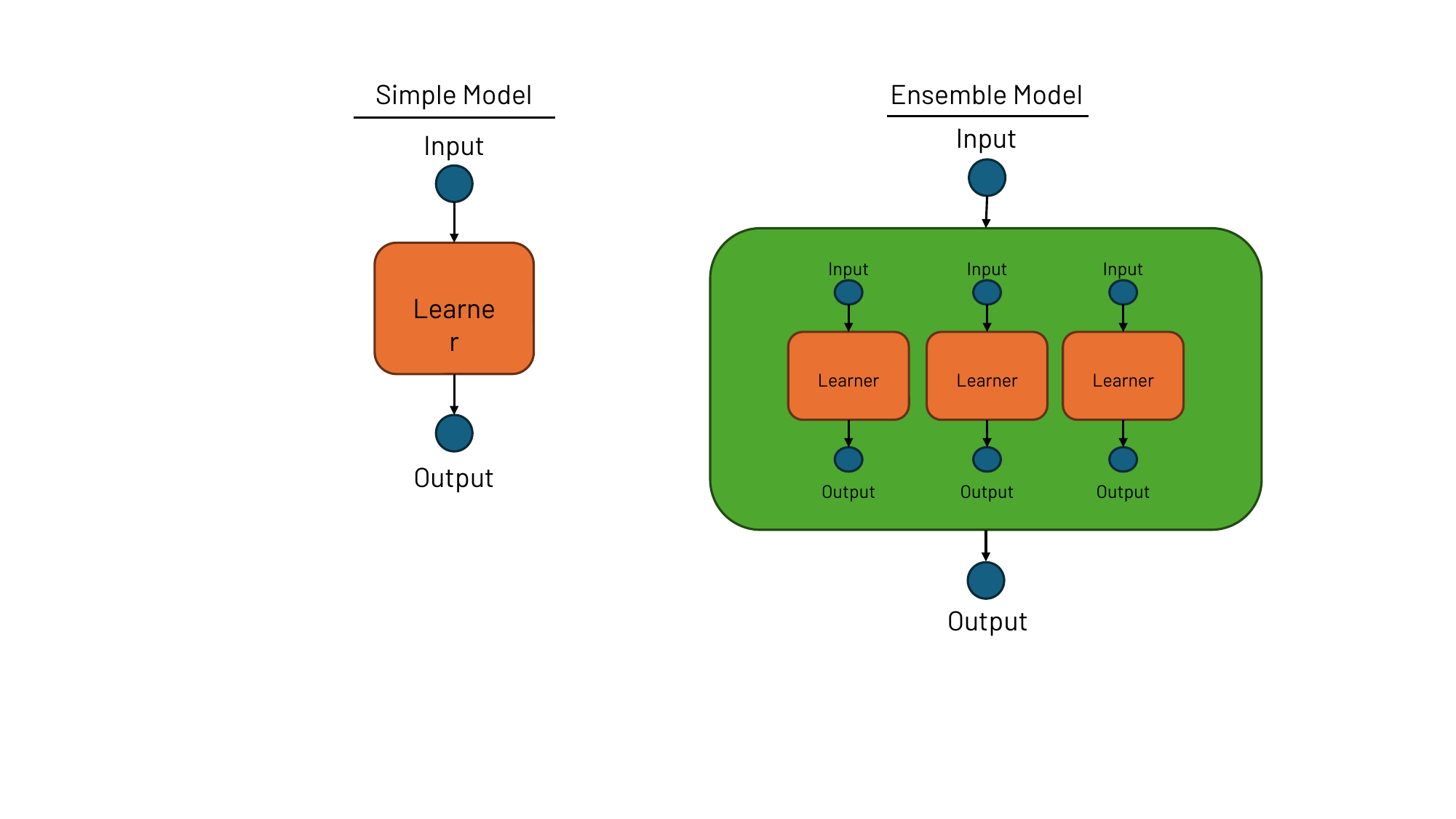

Simple Model
Input

Learner

Output
Ensemble Model
Input

Input

Learner

Output
Input

Learner

Output
Input

Learner

Output

Output